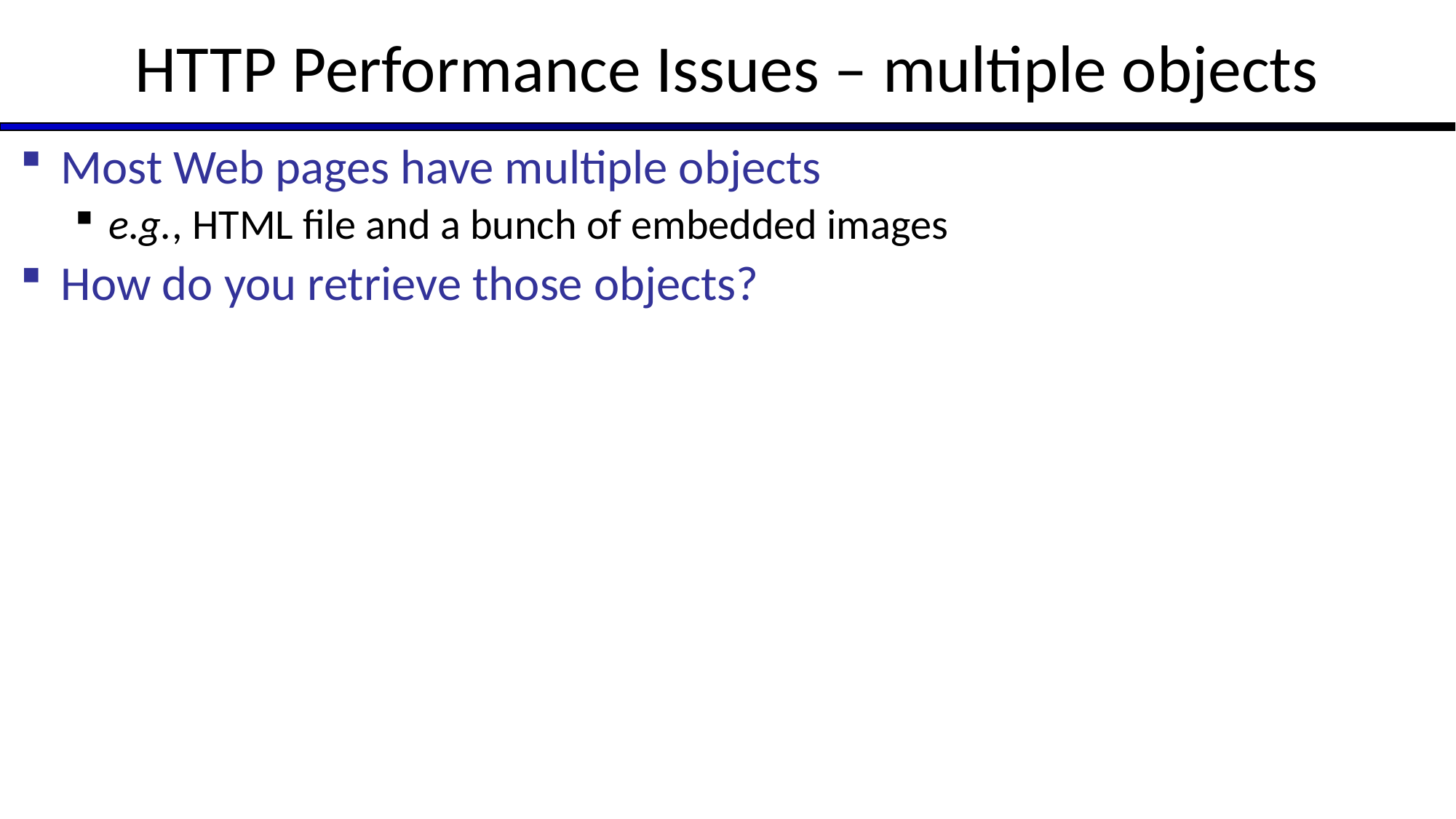

# HTTP Performance Issues – multiple objects
Most Web pages have multiple objects
e.g., HTML file and a bunch of embedded images
How do you retrieve those objects?